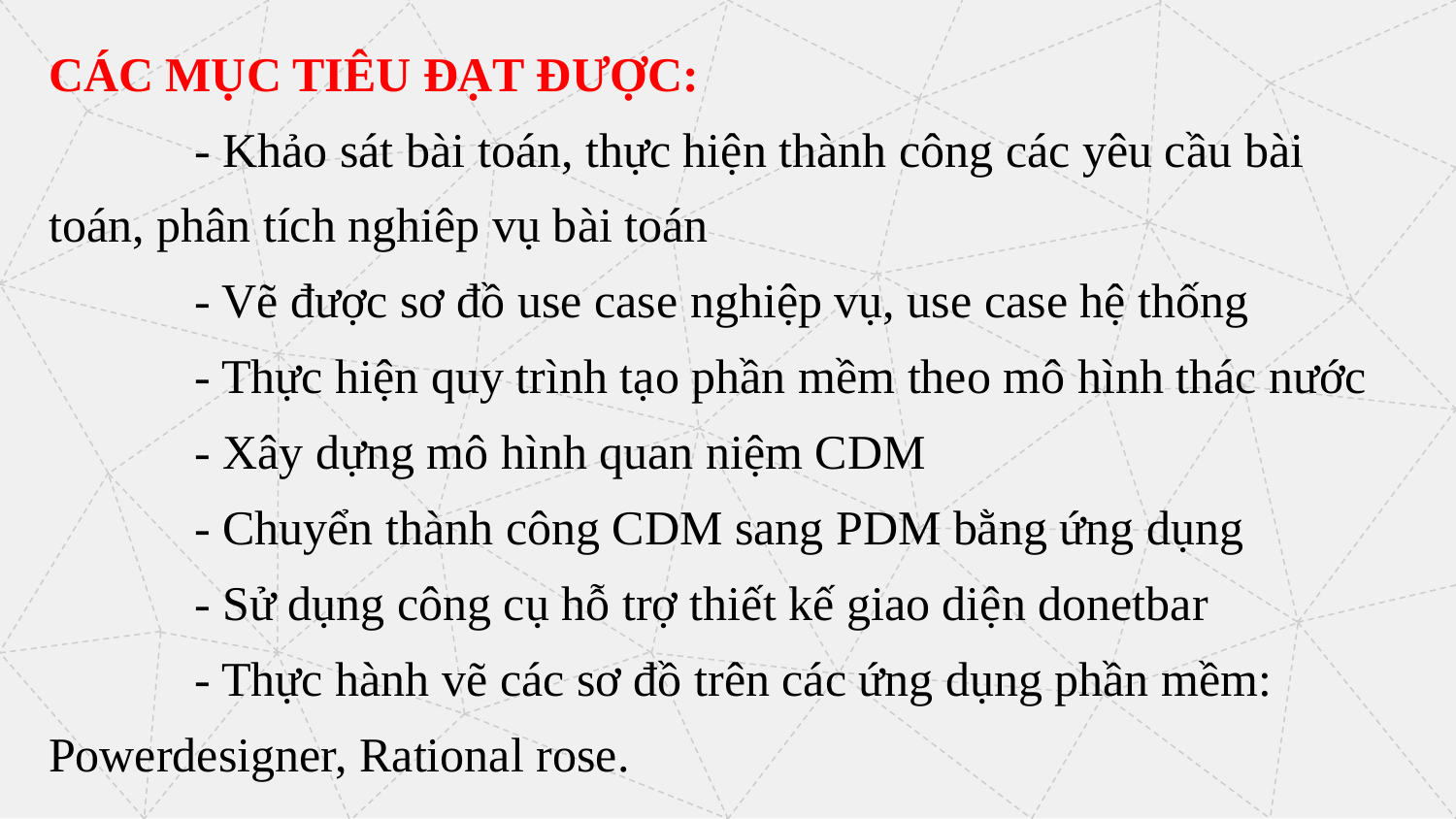

CÁC MỤC TIÊU ĐẠT ĐƯỢC:
	- Khảo sát bài toán, thực hiện thành công các yêu cầu bài toán, phân tích nghiêp vụ bài toán
	- Vẽ được sơ đồ use case nghiệp vụ, use case hệ thống
	- Thực hiện quy trình tạo phần mềm theo mô hình thác nước
	- Xây dựng mô hình quan niệm CDM
	- Chuyển thành công CDM sang PDM bằng ứng dụng
	- Sử dụng công cụ hỗ trợ thiết kế giao diện donetbar
	- Thực hành vẽ các sơ đồ trên các ứng dụng phần mềm: Powerdesigner, Rational rose.